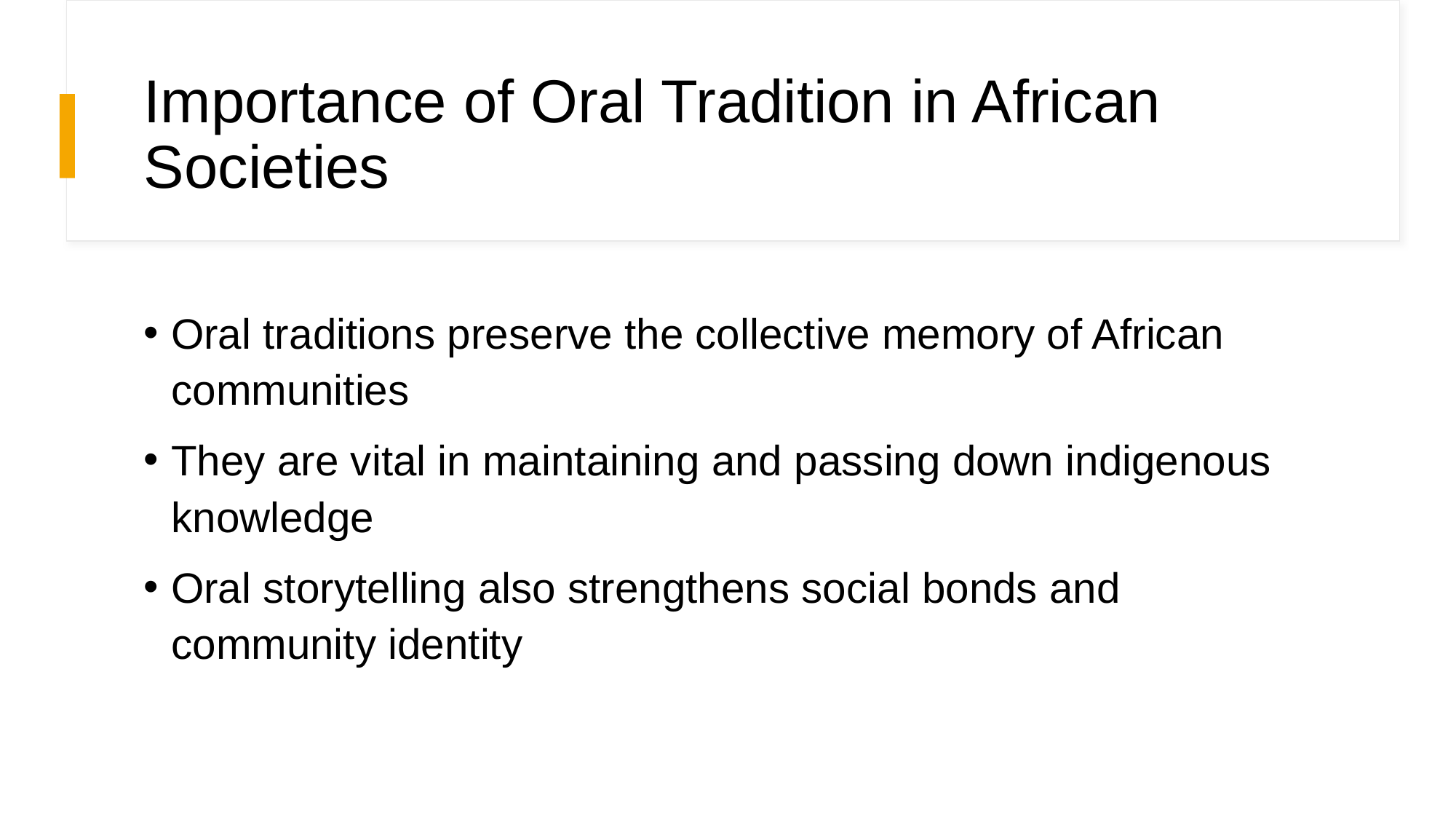

# Importance of Oral Tradition in African Societies
Oral traditions preserve the collective memory of African communities
They are vital in maintaining and passing down indigenous knowledge
Oral storytelling also strengthens social bonds and community identity